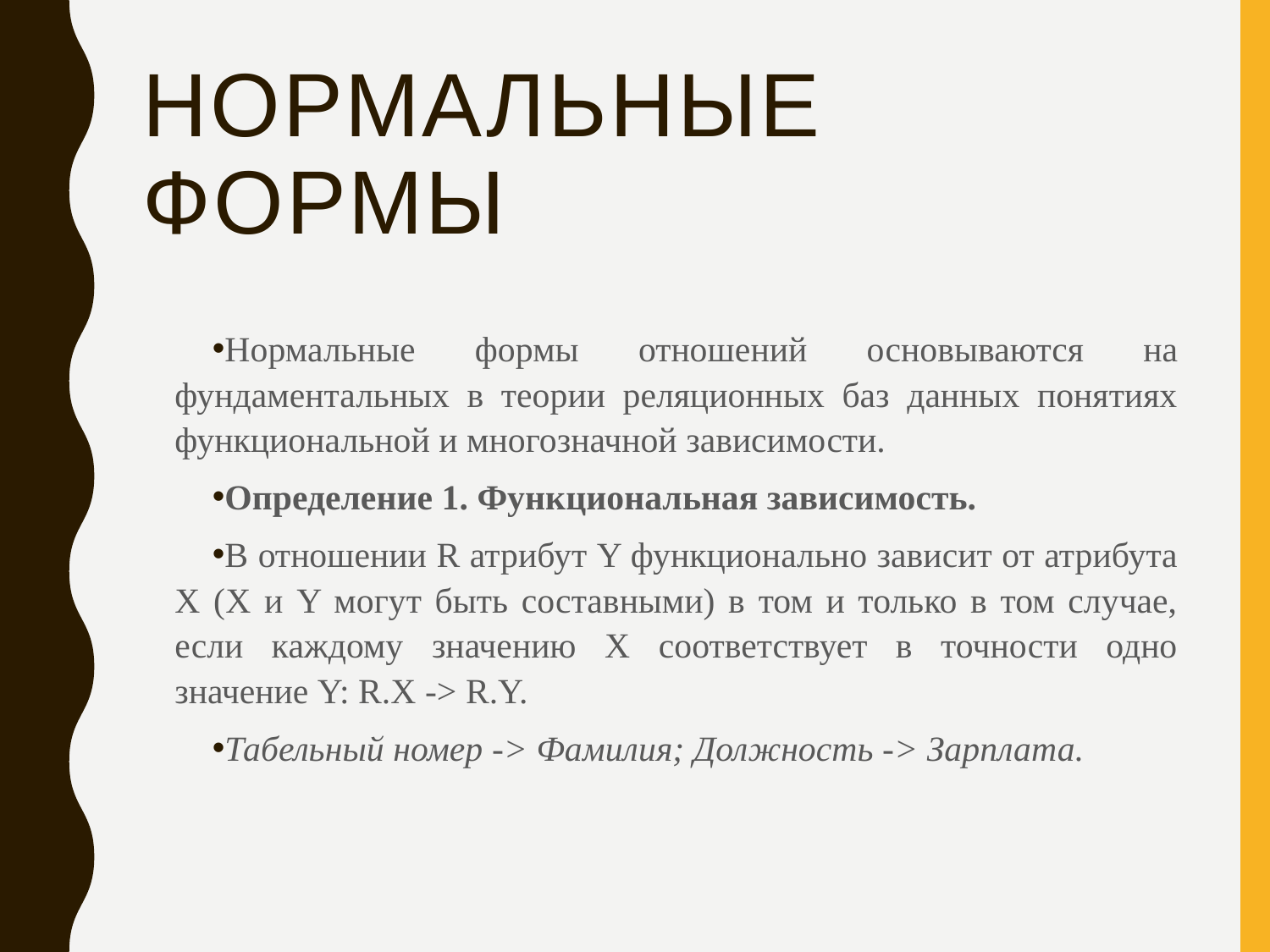

# Нормальные Формы
Нормальные формы отношений основываются на фундаментальных в теории реляционных баз данных понятиях функциональной и многозначной зависимости.
Определение 1. Функциональная зависимость.
В отношении R атрибут Y функционально зависит от атрибута X (X и Y могут быть составными) в том и только в том случае, если каждому значению X соответствует в точности одно значение Y: R.X -> R.Y.
Табельный номер -> Фамилия; Должность -> Зарплата.